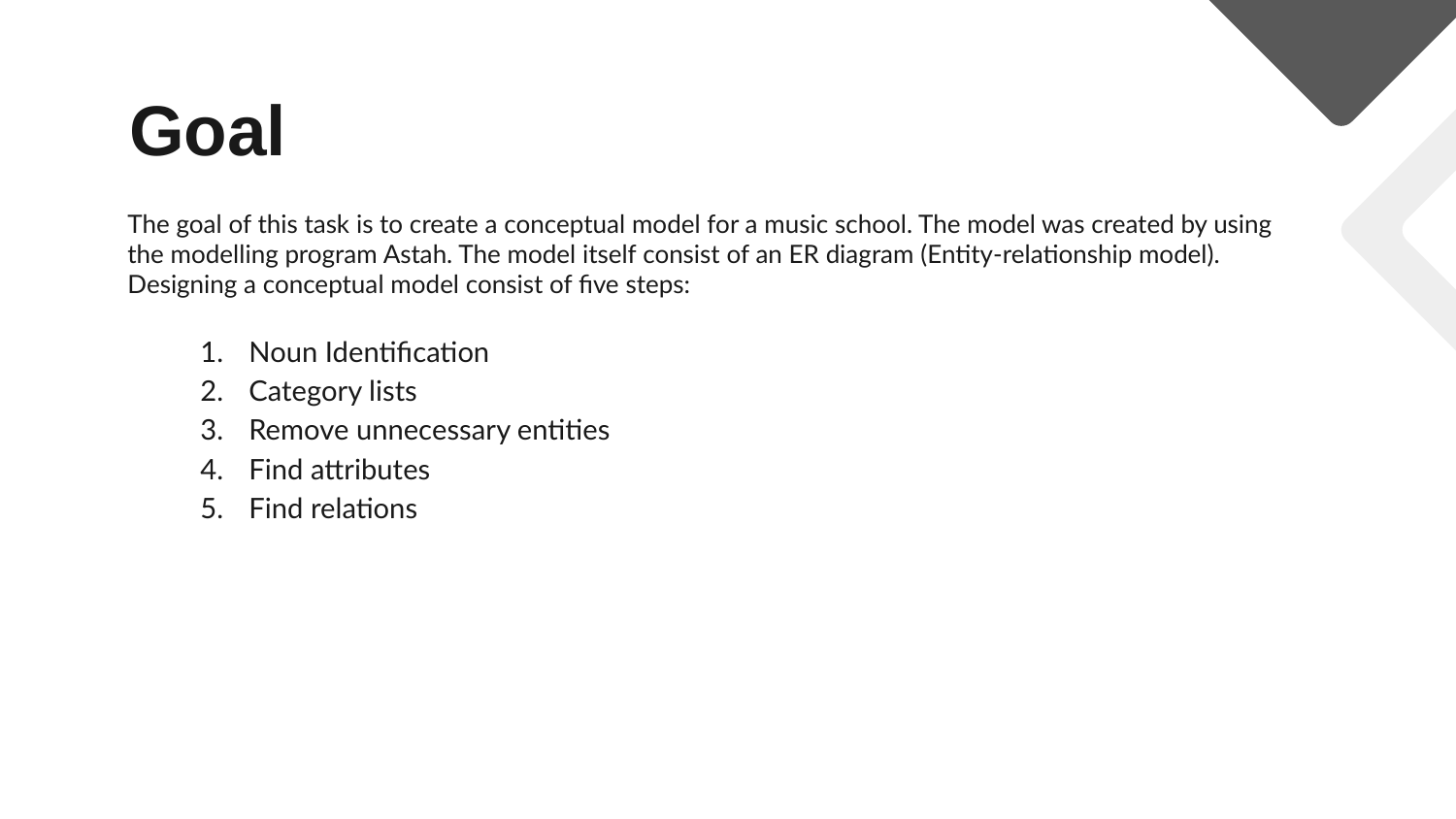

# Goal
The goal of this task is to create a conceptual model for a music school. The model was created by using the modelling program Astah. The model itself consist of an ER diagram (Entity-relationship model). Designing a conceptual model consist of five steps:

Noun Identification
Category lists
Remove unnecessary entities
Find attributes
Find relations